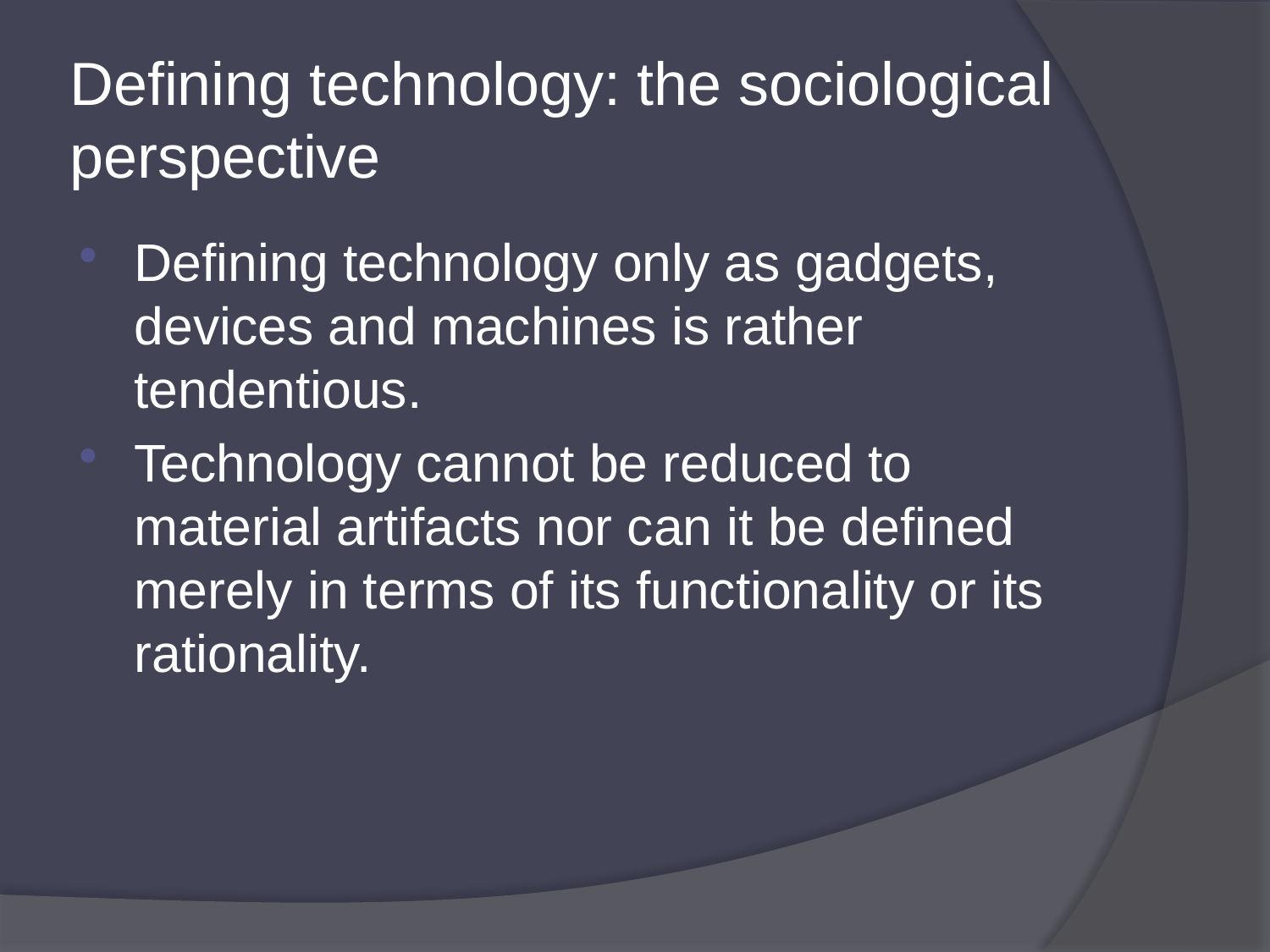

# Defining technology: the sociological perspective
Defining technology only as gadgets, devices and machines is rather tendentious.
Technology cannot be reduced to material artifacts nor can it be defined merely in terms of its functionality or its rationality.